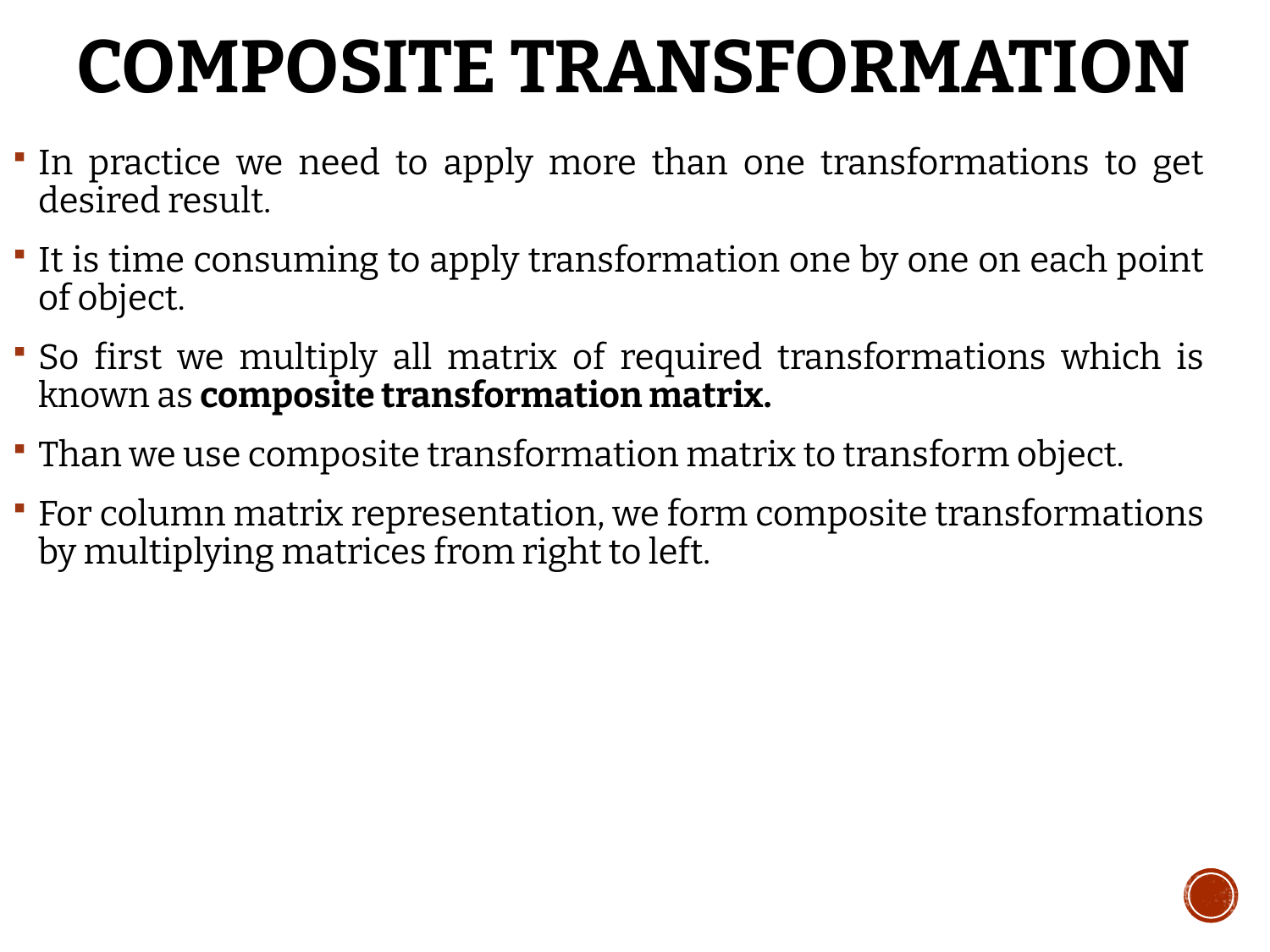

# Composite Transformation
In practice we need to apply more than one transformations to get desired result.
It is time consuming to apply transformation one by one on each point of object.
So first we multiply all matrix of required transformations which is known as composite transformation matrix.
Than we use composite transformation matrix to transform object.
For column matrix representation, we form composite transformations by multiplying matrices from right to left.